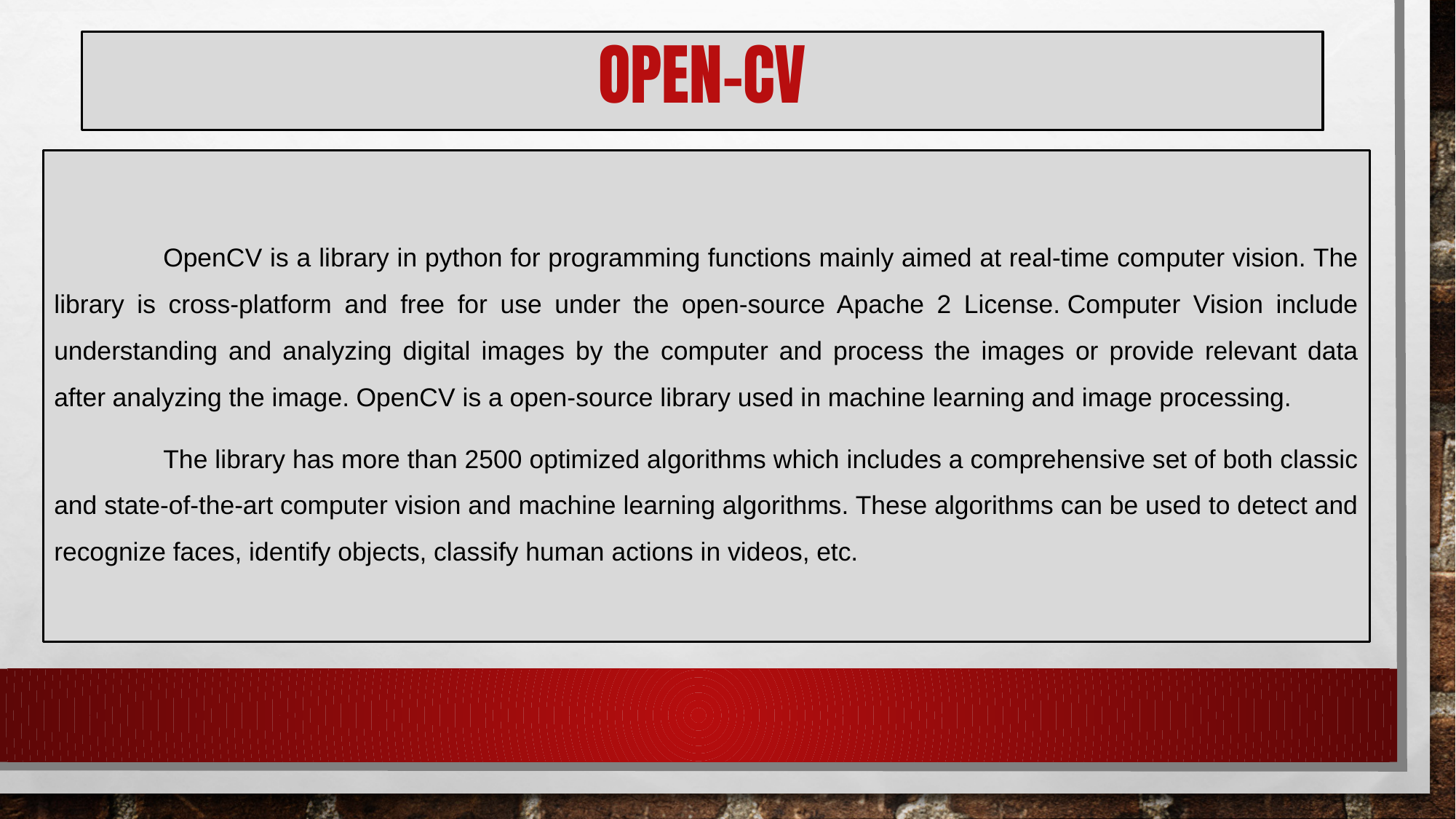

# OPEN-CV
	OpenCV is a library in python for programming functions mainly aimed at real-time computer vision. The library is cross-platform and free for use under the open-source Apache 2 License. Computer Vision include understanding and analyzing digital images by the computer and process the images or provide relevant data after analyzing the image. OpenCV is a open-source library used in machine learning and image processing.
	The library has more than 2500 optimized algorithms which includes a comprehensive set of both classic and state-of-the-art computer vision and machine learning algorithms. These algorithms can be used to detect and recognize faces, identify objects, classify human actions in videos, etc.